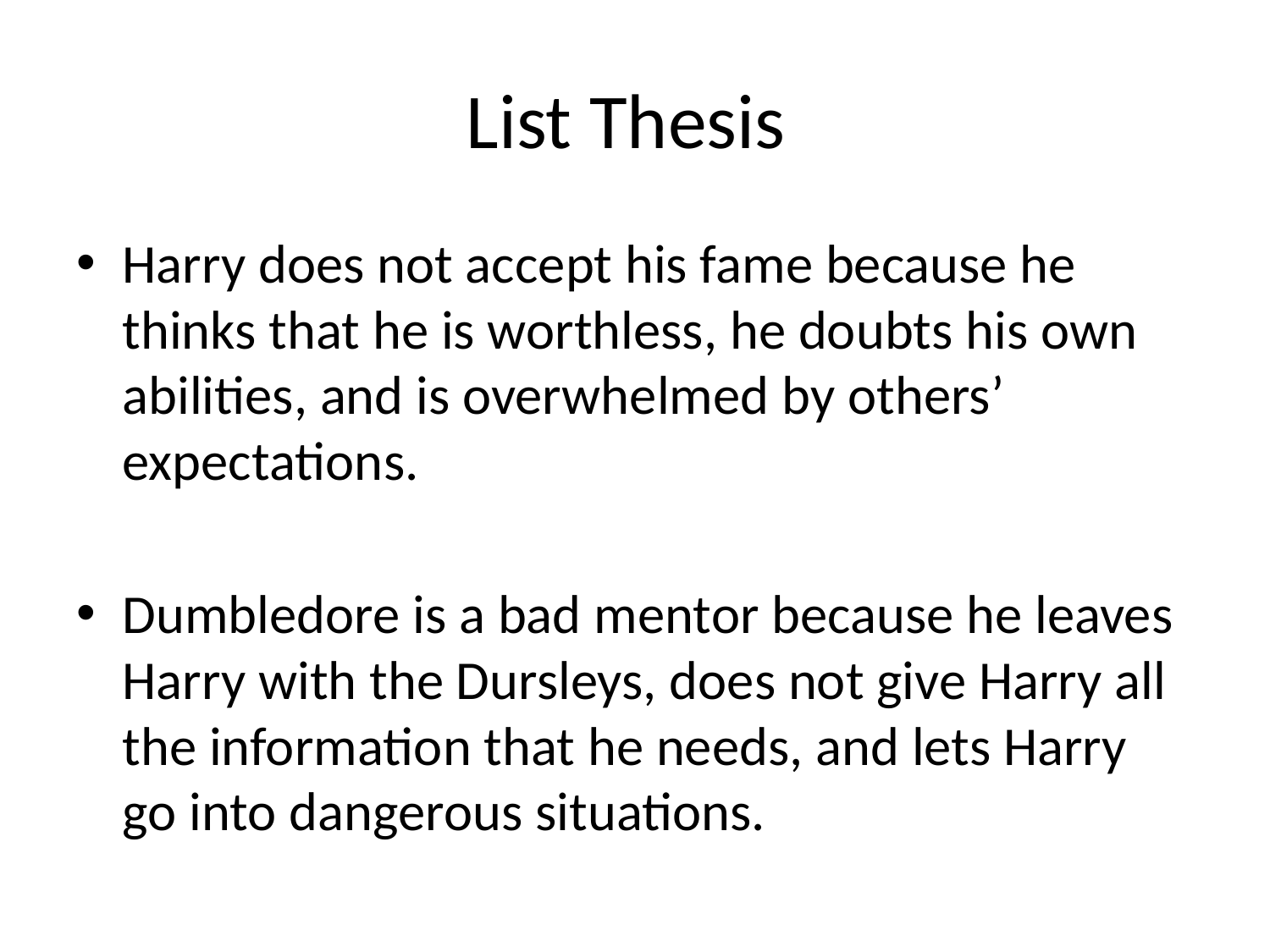

# List Thesis
Harry does not accept his fame because he thinks that he is worthless, he doubts his own abilities, and is overwhelmed by others’ expectations.

Dumbledore is a bad mentor because he leaves Harry with the Dursleys, does not give Harry all the information that he needs, and lets Harry go into dangerous situations.